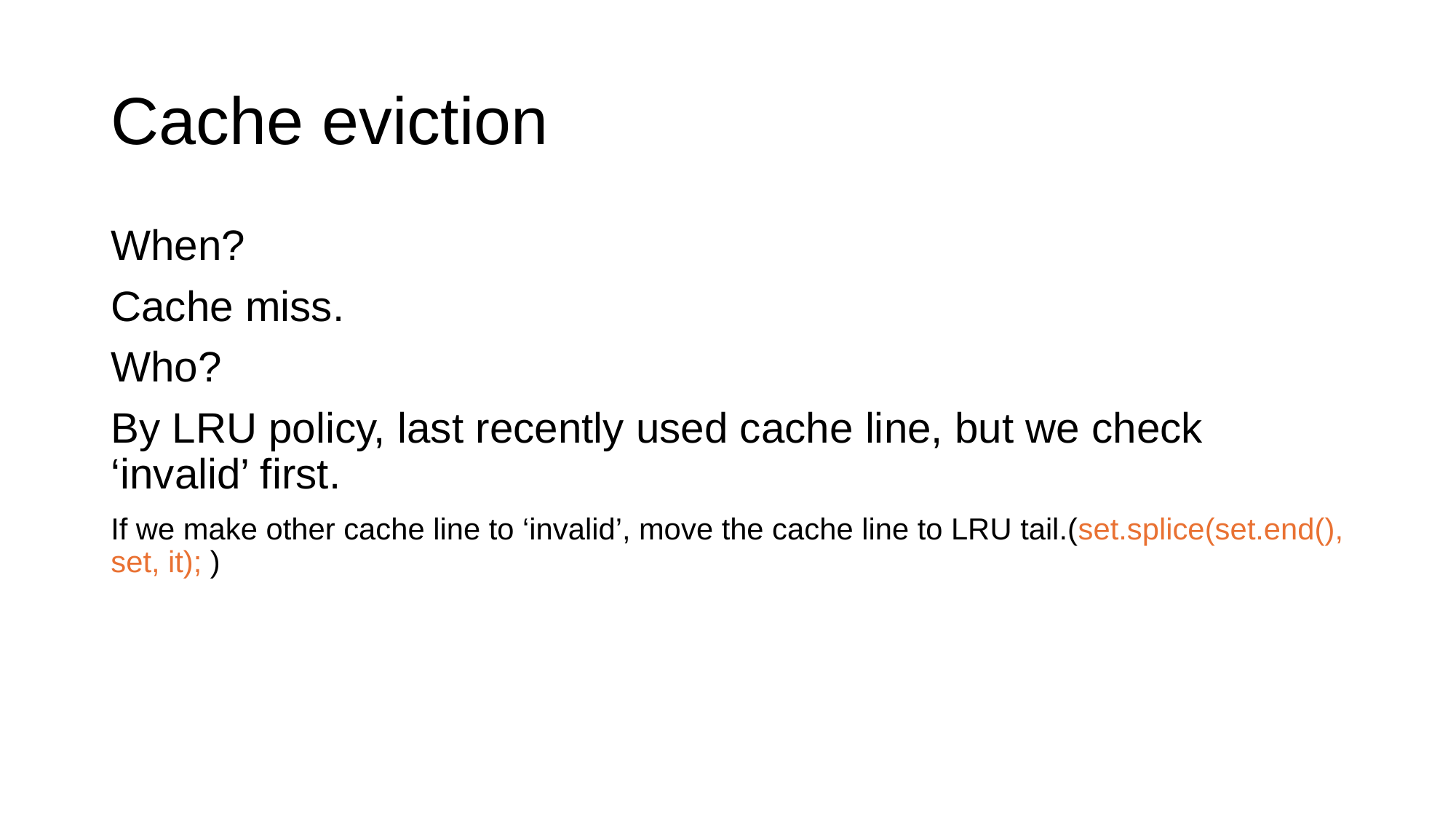

# Cache eviction
When?
Cache miss.
Who?
By LRU policy, last recently used cache line, but we check ‘invalid’ first.
If we make other cache line to ‘invalid’, move the cache line to LRU tail.(set.splice(set.end(), set, it); )